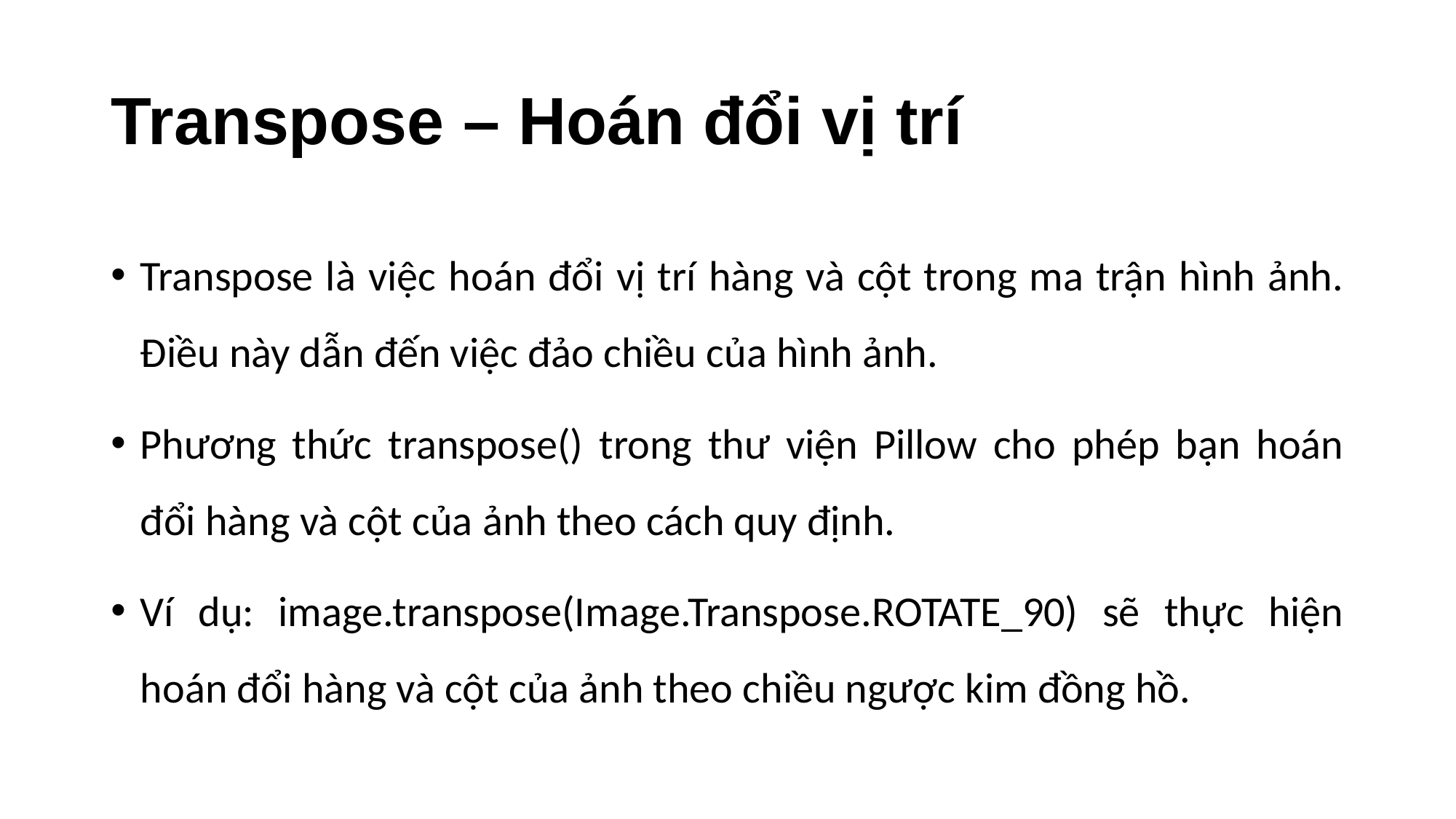

# Transpose – Hoán đổi vị trí
Transpose là việc hoán đổi vị trí hàng và cột trong ma trận hình ảnh. Điều này dẫn đến việc đảo chiều của hình ảnh.
Phương thức transpose() trong thư viện Pillow cho phép bạn hoán đổi hàng và cột của ảnh theo cách quy định.
Ví dụ: image.transpose(Image.Transpose.ROTATE_90) sẽ thực hiện hoán đổi hàng và cột của ảnh theo chiều ngược kim đồng hồ.